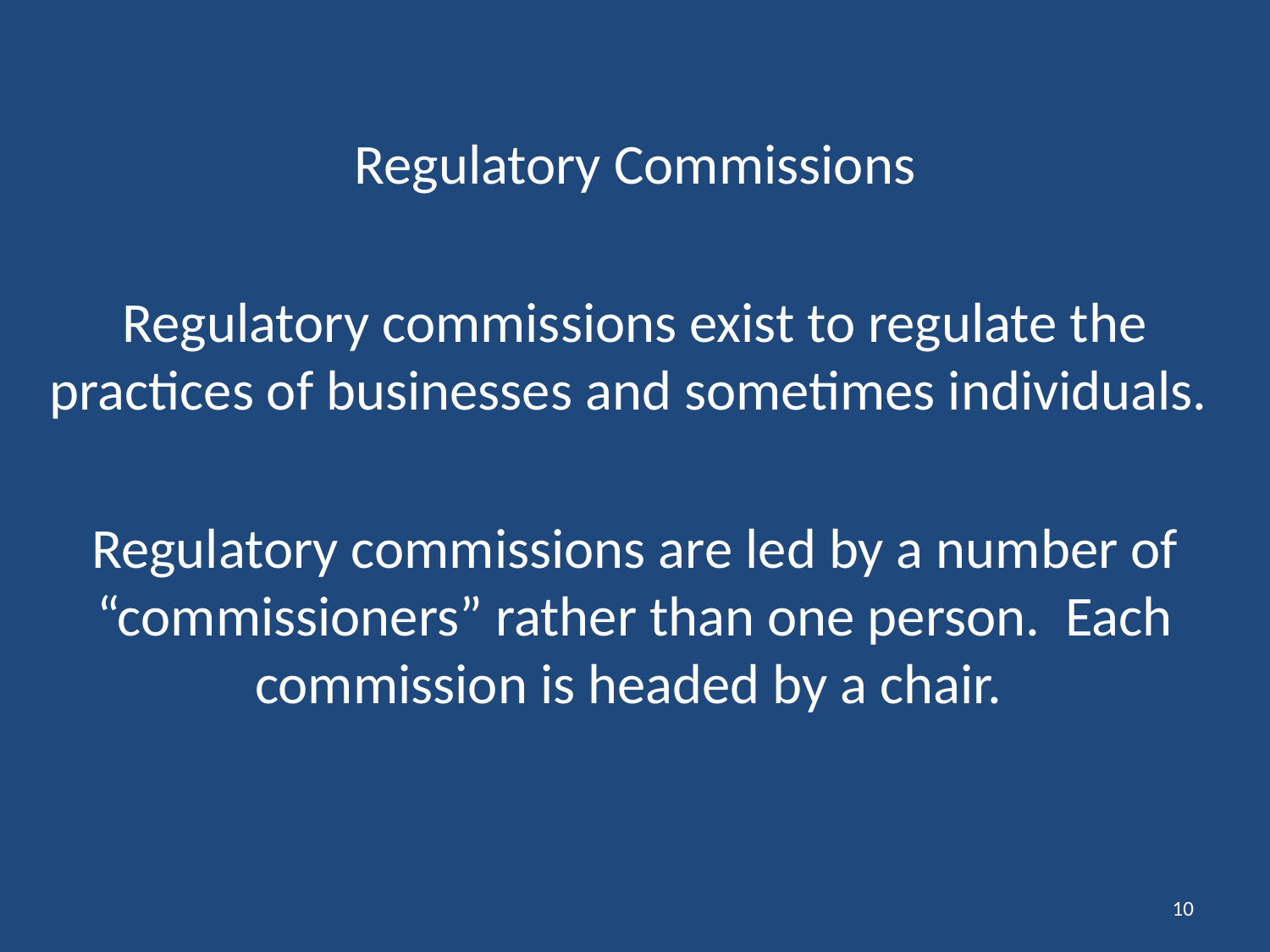

Regulatory Commissions

Regulatory commissions exist to regulate the practices of businesses and sometimes individuals.

Regulatory commissions are led by a number of “commissioners” rather than one person.  Each commission is headed by a chair.

10